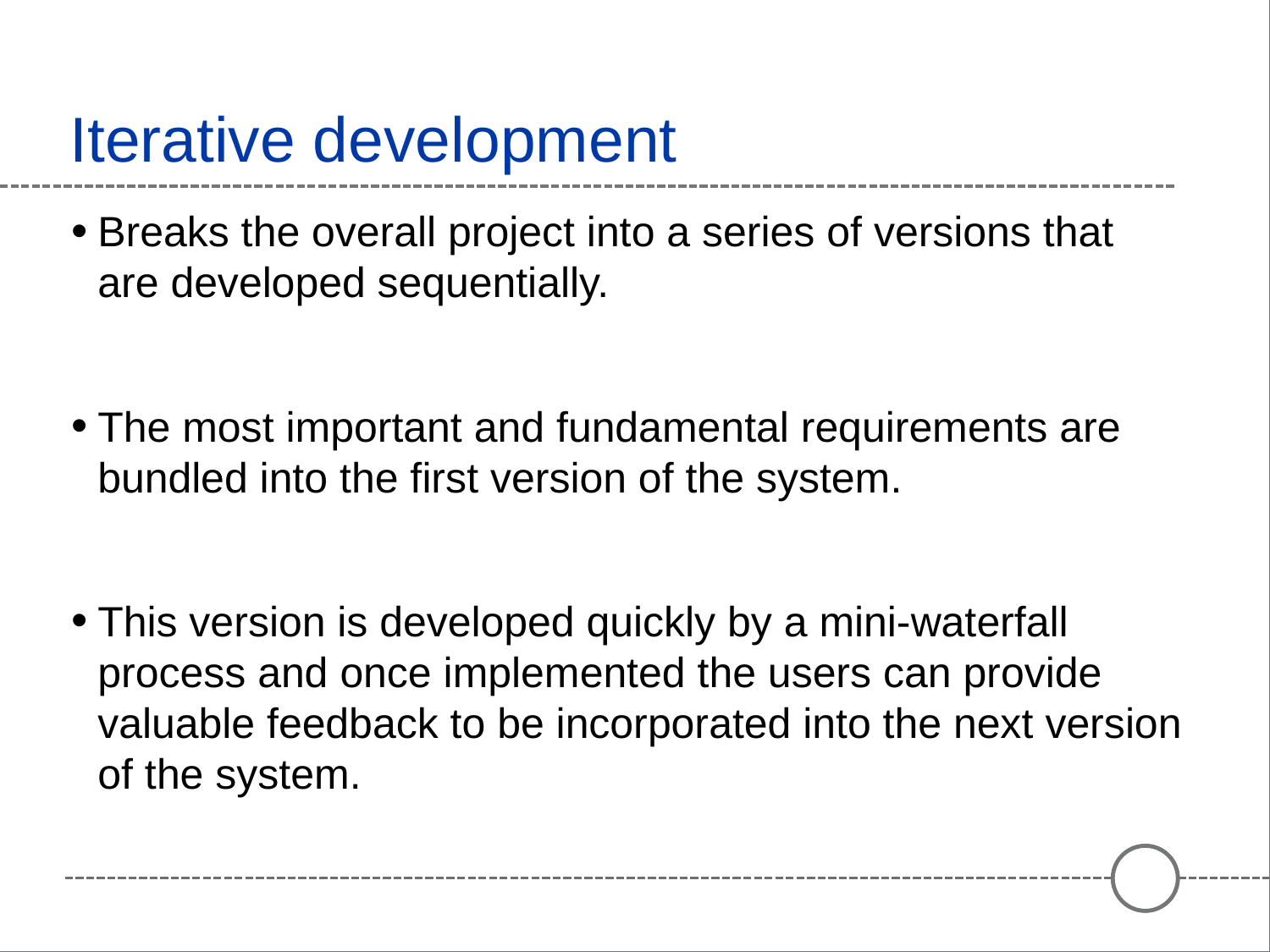

# Iterative development
Breaks the overall project into a series of versions that are developed sequentially.

The most important and fundamental requirements are bundled into the first version of the system.

This version is developed quickly by a mini-waterfall process and once implemented the users can provide valuable feedback to be incorporated into the next version of the system.